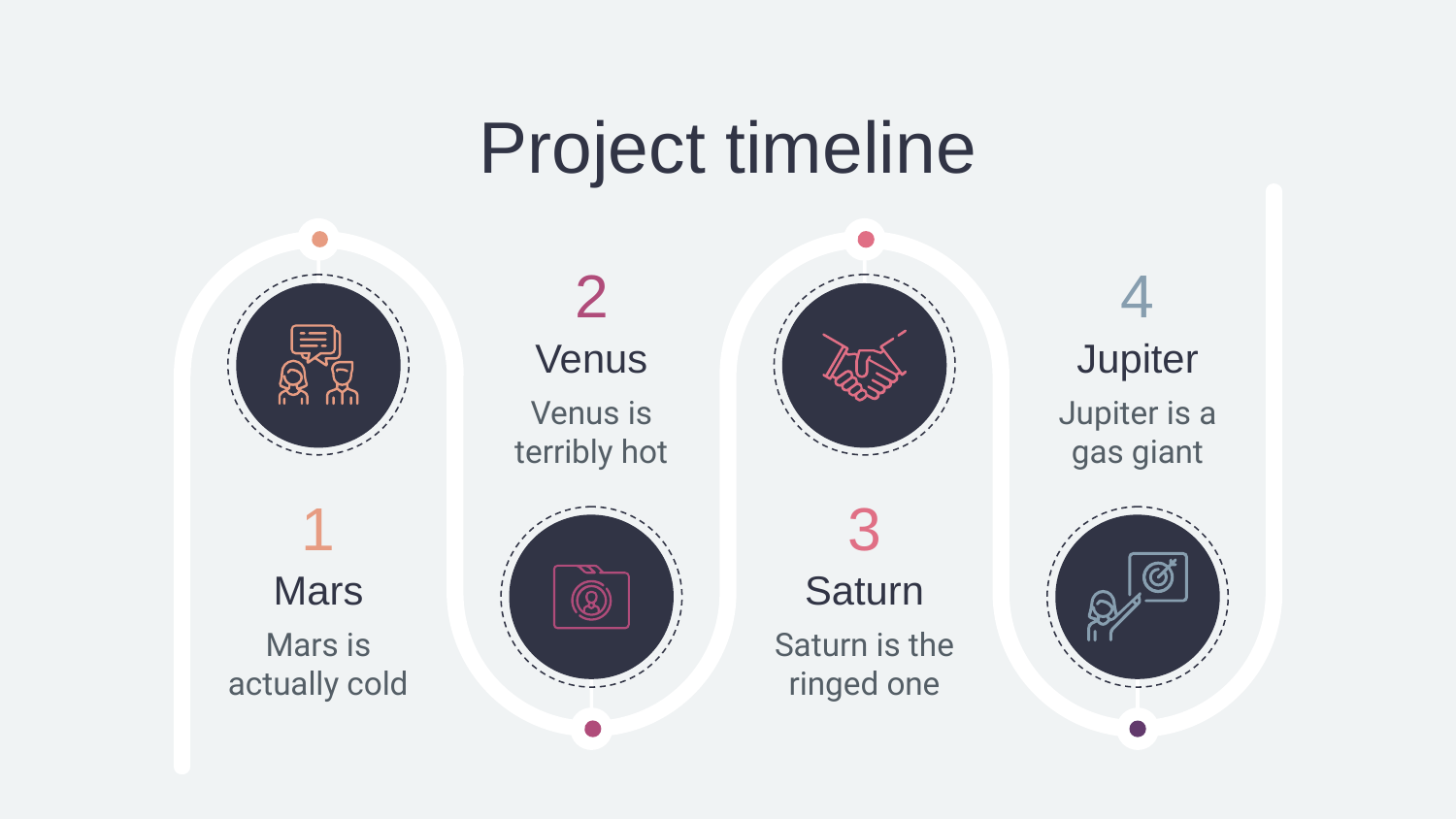

# Project timeline

2
4

Venus
Jupiter

Venus is terribly hot
Jupiter is a gas giant
1
3

Mars
Saturn

Mars is actually cold
Saturn is the ringed one